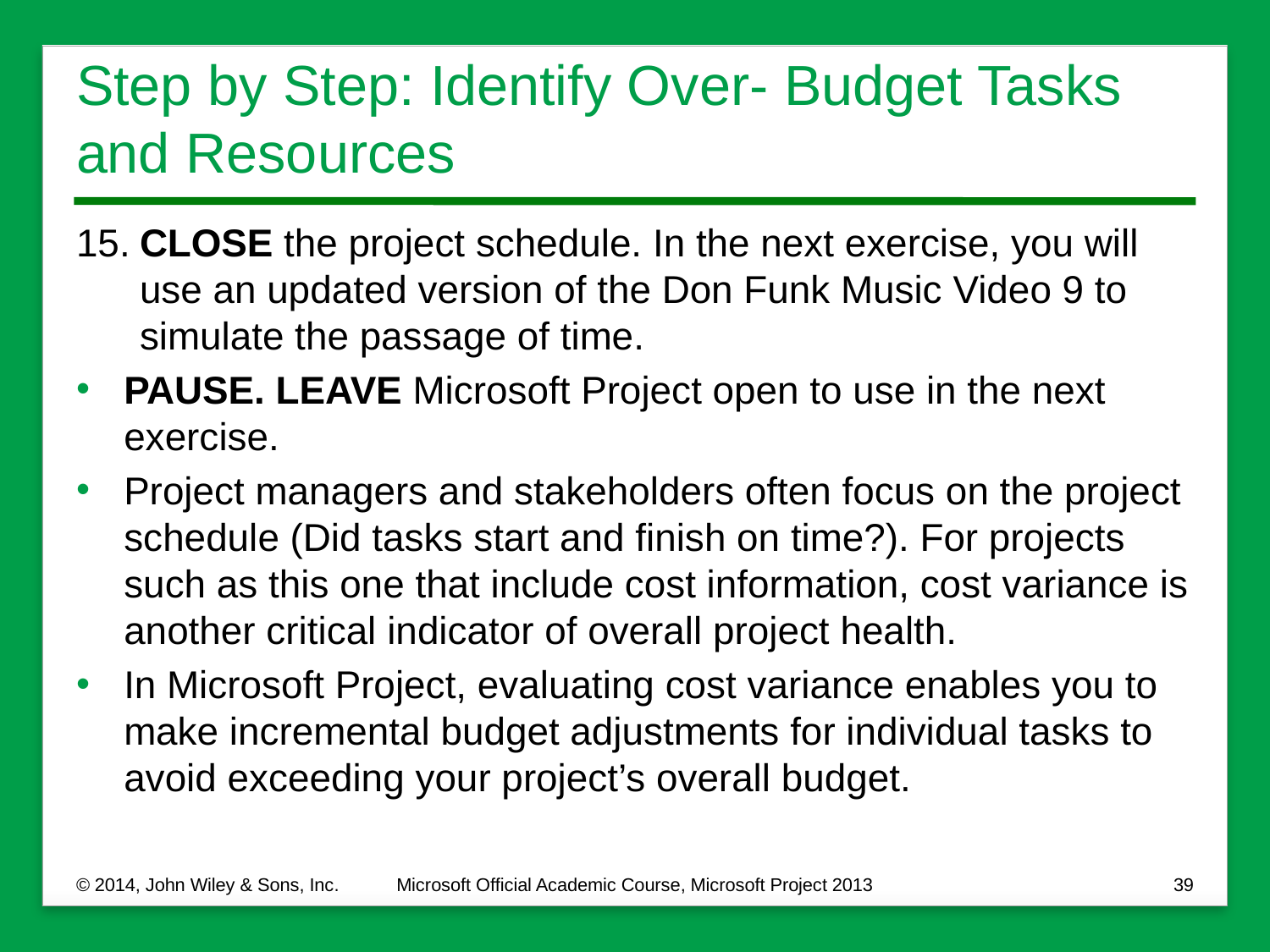

# Step by Step: Identify Over- Budget Tasks and Resources
15.	CLOSE the project schedule. In the next exercise, you will use an updated version of the Don Funk Music Video 9 to simulate the passage of time.
PAUSE. LEAVE Microsoft Project open to use in the next exercise.
Project managers and stakeholders often focus on the project schedule (Did tasks start and finish on time?). For projects such as this one that include cost information, cost variance is another critical indicator of overall project health.
In Microsoft Project, evaluating cost variance enables you to make incremental budget adjustments for individual tasks to avoid exceeding your project’s overall budget.
© 2014, John Wiley & Sons, Inc.
Microsoft Official Academic Course, Microsoft Project 2013
39